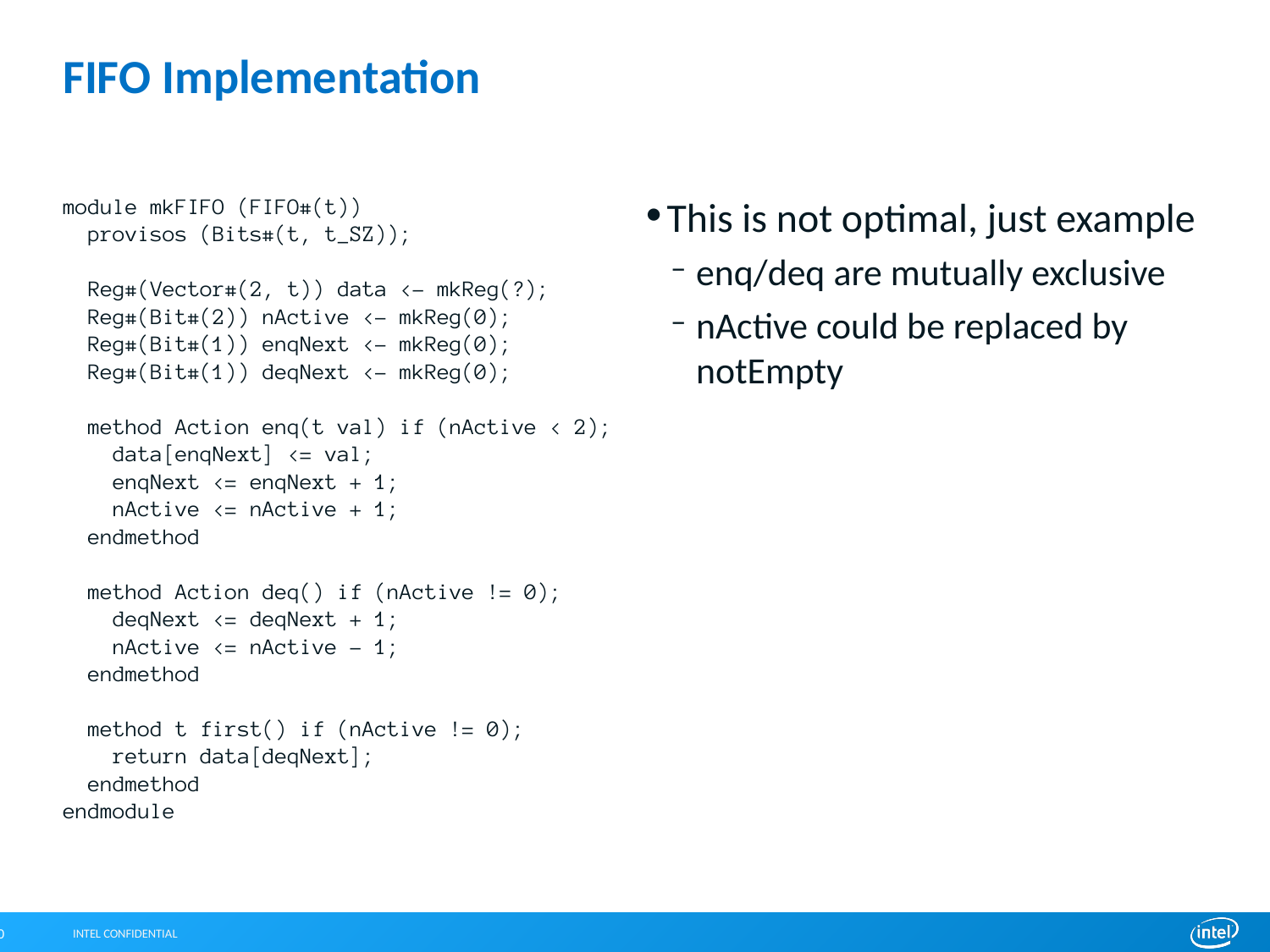

# FIFO Implementation
module mkFIFO (FIFO#(t))
  provisos (Bits#(t, t_SZ));
  Reg#(Vector#(2, t)) data <- mkReg(?);
  Reg#(Bit#(2)) nActive <- mkReg(0);
  Reg#(Bit#(1)) enqNext <- mkReg(0);
  Reg#(Bit#(1)) deqNext <- mkReg(0);
  method Action enq(t val) if (nActive < 2);
    data[enqNext] <= val;
    enqNext <= enqNext + 1;
    nActive <= nActive + 1;
  endmethod
  method Action deq() if (nActive != 0);
    deqNext <= deqNext + 1;
    nActive <= nActive - 1;
  endmethod
  method t first() if (nActive != 0);
    return data[deqNext];
  endmethod
endmodule
This is not optimal, just example
enq/deq are mutually exclusive
nActive could be replaced by notEmpty